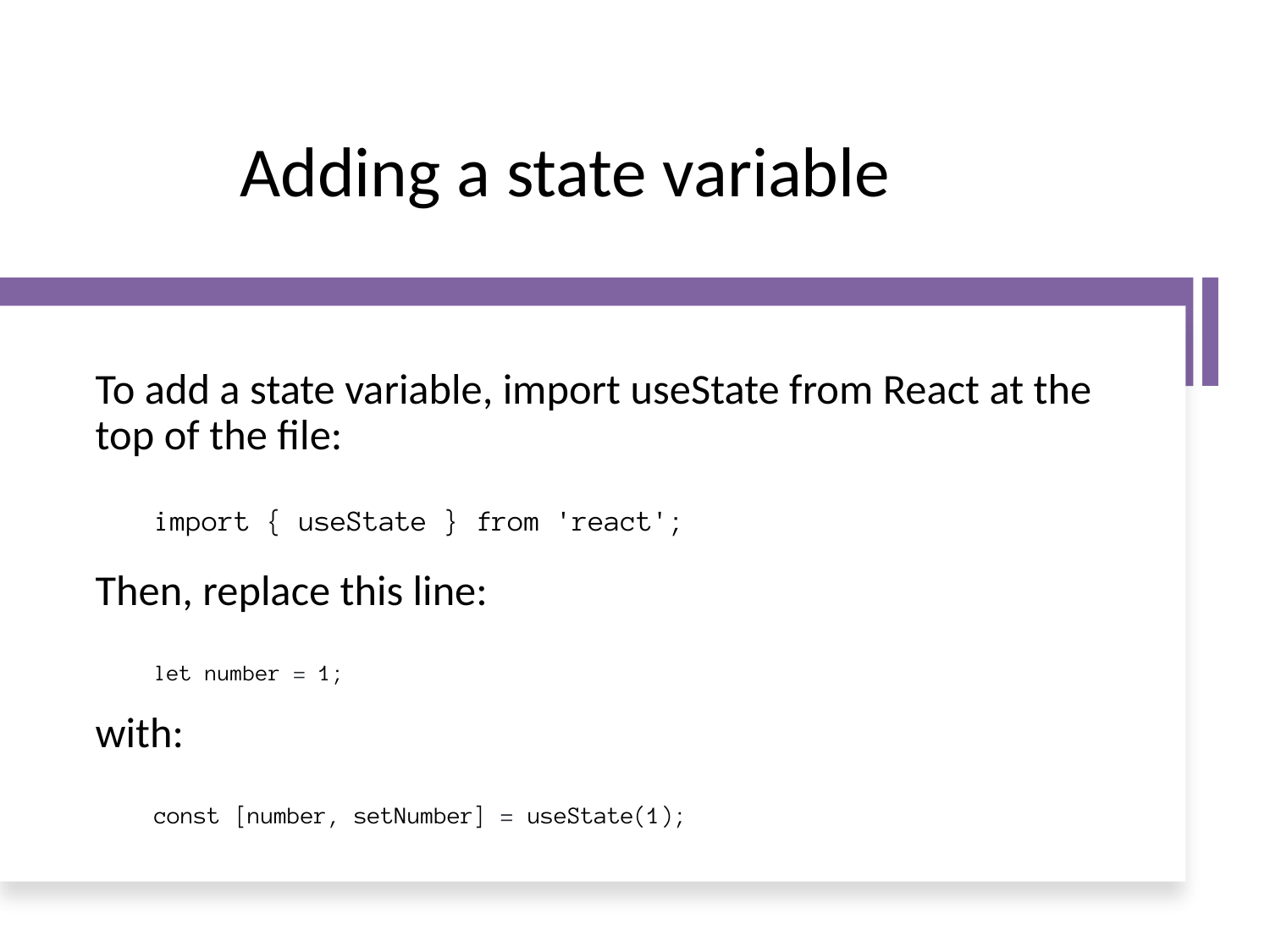

# Adding a state variable

To add a state variable, import useState from React at the top of the file:

import { useState } from 'react';

Then, replace this line:

let number = 1;

with:

const [number, setNumber] = useState(1);